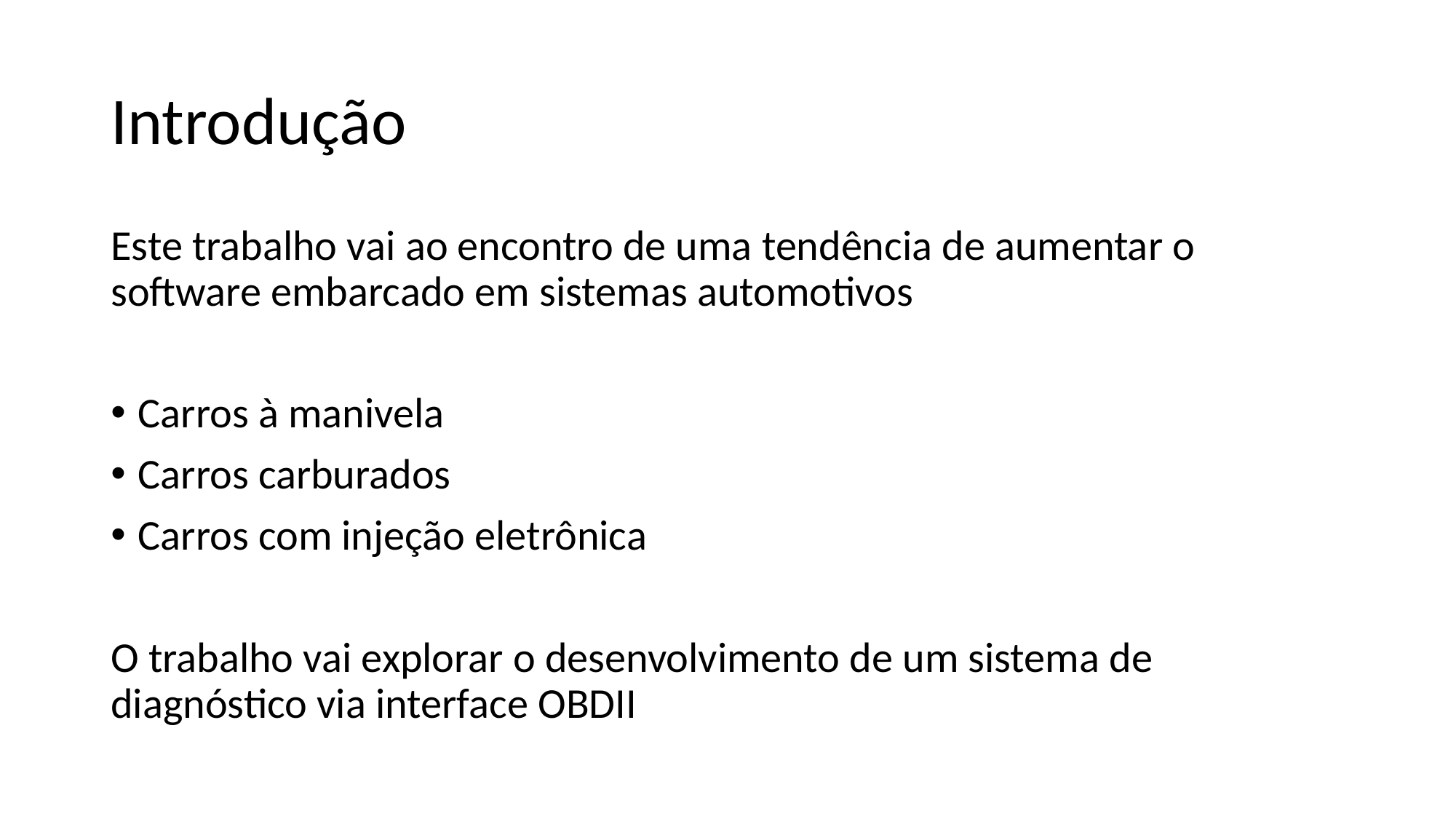

# Introdução
Este trabalho vai ao encontro de uma tendência de aumentar o software embarcado em sistemas automotivos

Carros à manivela
Carros carburados
Carros com injeção eletrônica

O trabalho vai explorar o desenvolvimento de um sistema de diagnóstico via interface OBDII